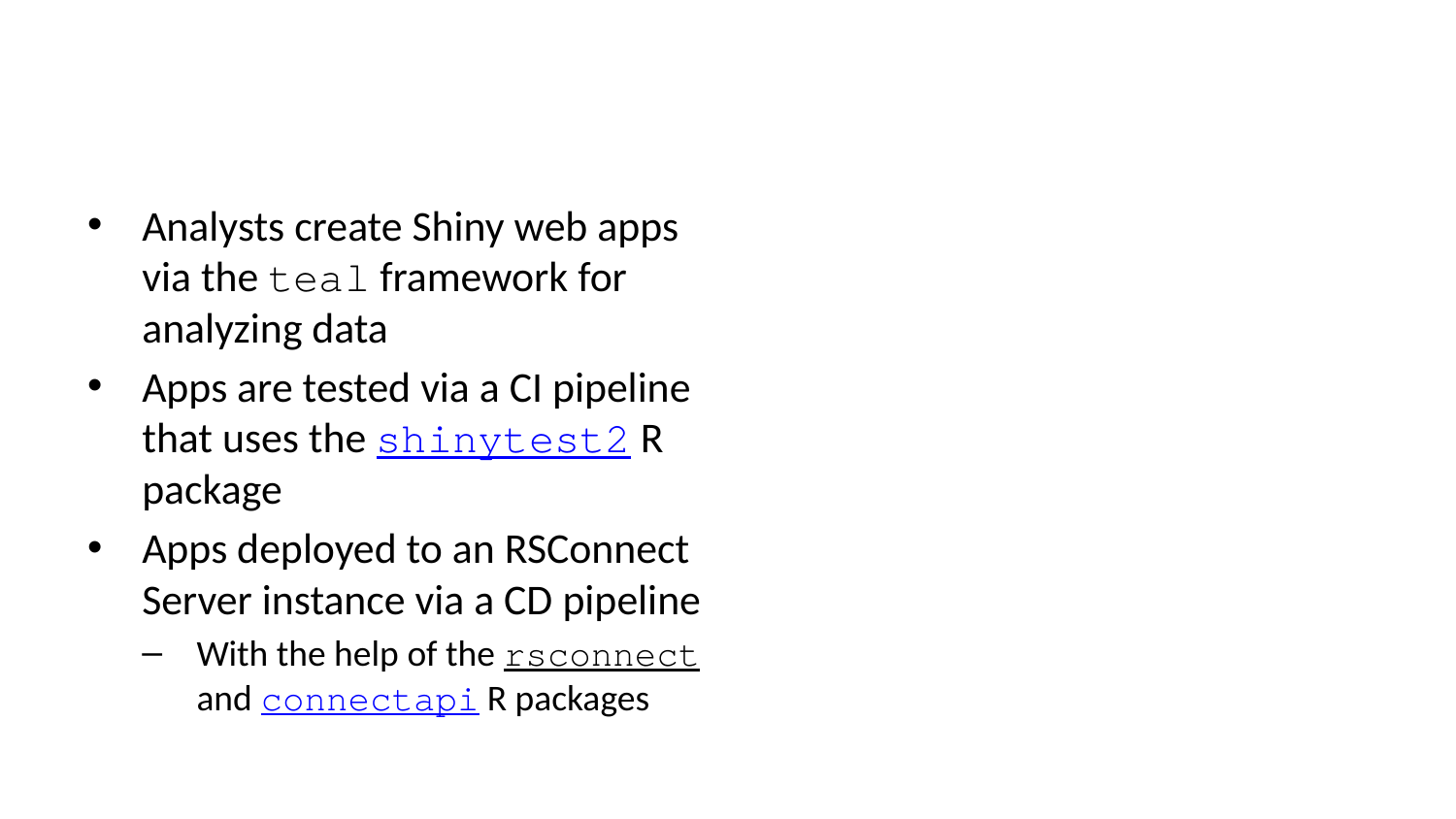

Analysts create Shiny web apps via the teal framework for analyzing data
Apps are tested via a CI pipeline that uses the shinytest2 R package
Apps deployed to an RSConnect Server instance via a CD pipeline
With the help of the rsconnect and connectapi R packages